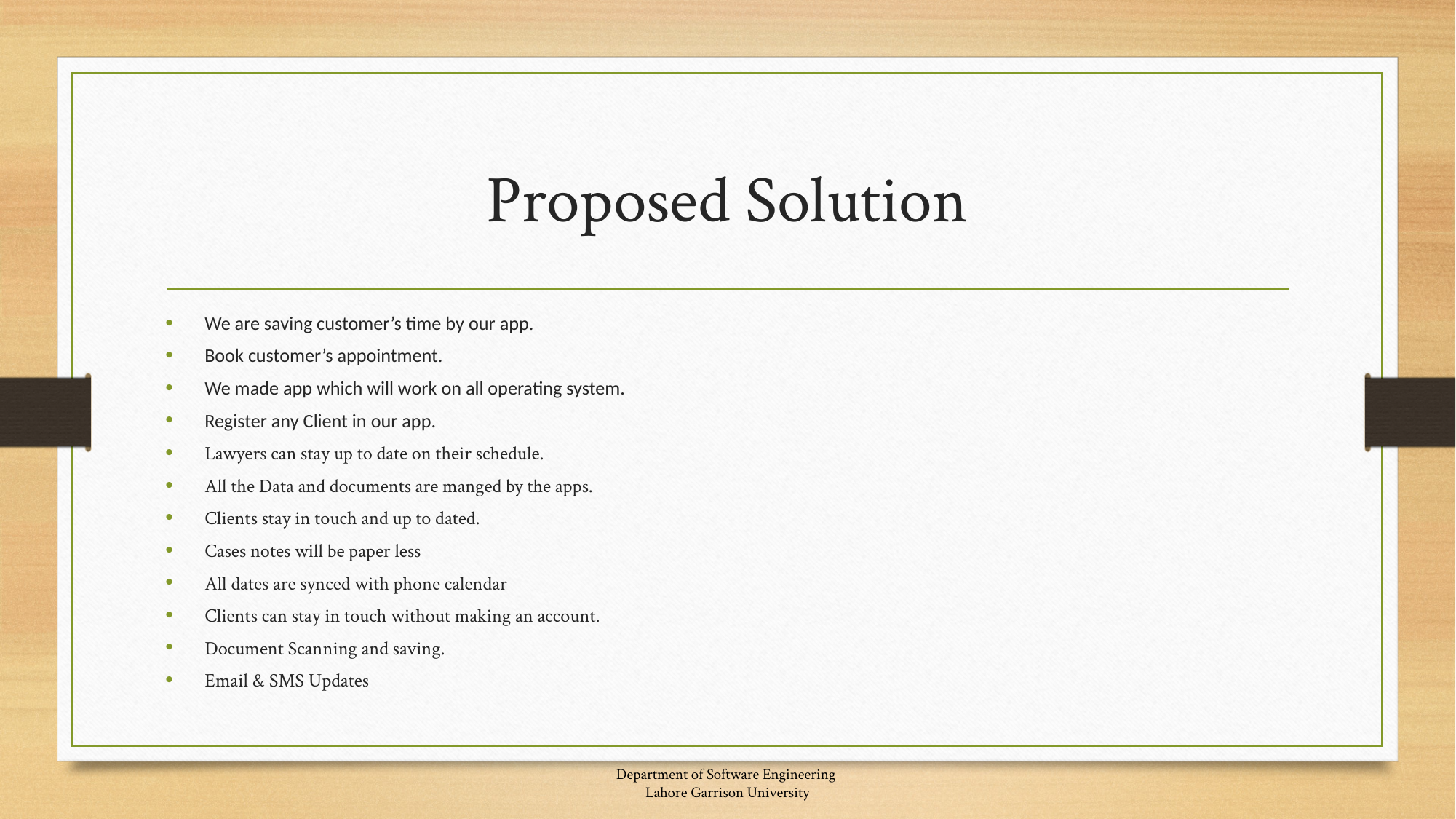

# Proposed Solution
We are saving customer’s time by our app.
Book customer’s appointment.
We made app which will work on all operating system.
Register any Client in our app.
Lawyers can stay up to date on their schedule.
All the Data and documents are manged by the apps.
Clients stay in touch and up to dated.
Cases notes will be paper less
All dates are synced with phone calendar
Clients can stay in touch without making an account.
Document Scanning and saving.
Email & SMS Updates

6
Department of Software Engineering
Lahore Garrison University